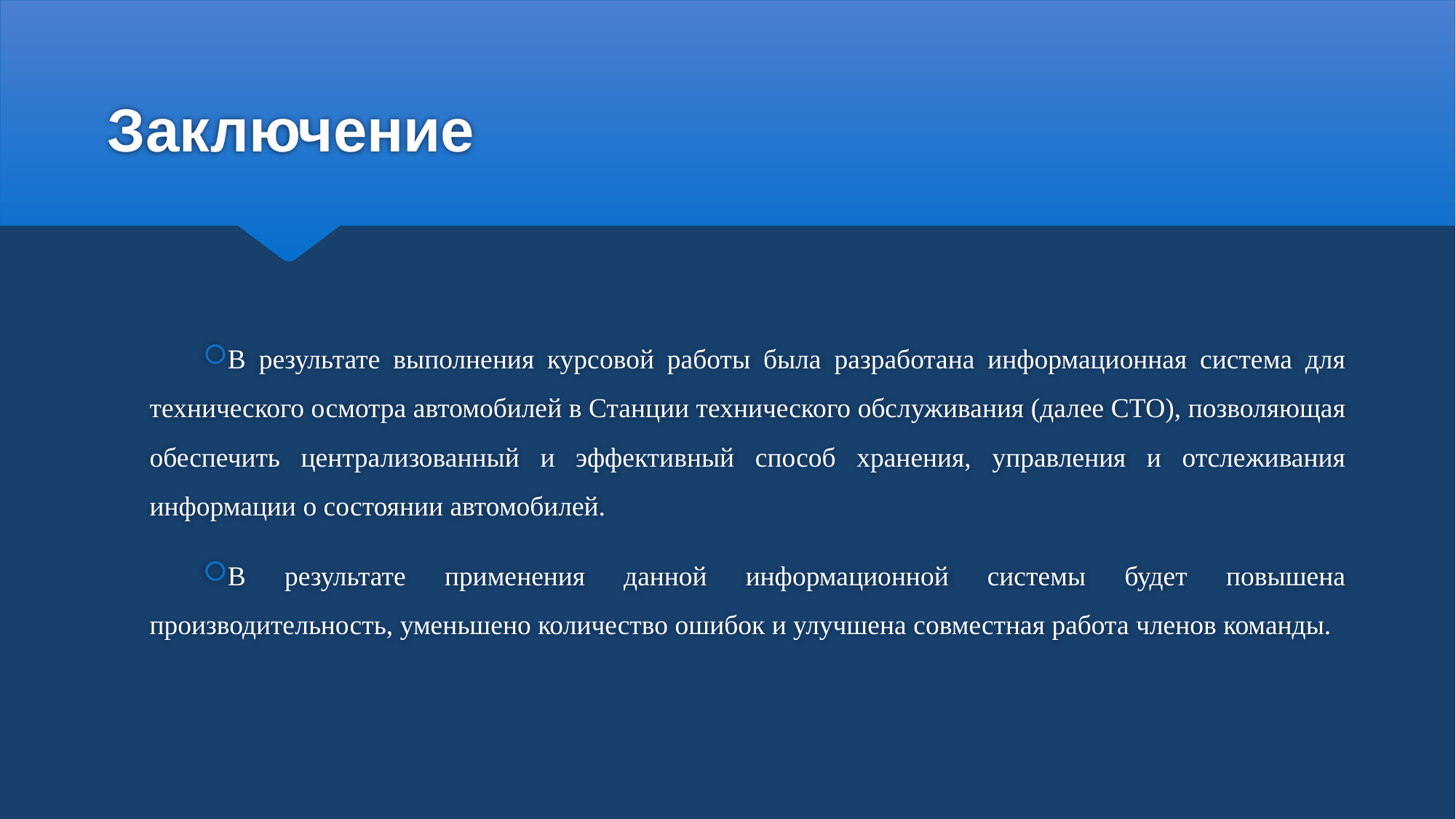

# Заключение
В результате выполнения курсовой работы была разработана информационная система для технического осмотра автомобилей в Станции технического обслуживания (далее СТО), позволяющая обеспечить централизованный и эффективный способ хранения, управления и отслеживания информации о состоянии автомобилей.
В результате применения данной информационной системы будет повышена производительность, уменьшено количество ошибок и улучшена совместная работа членов команды.